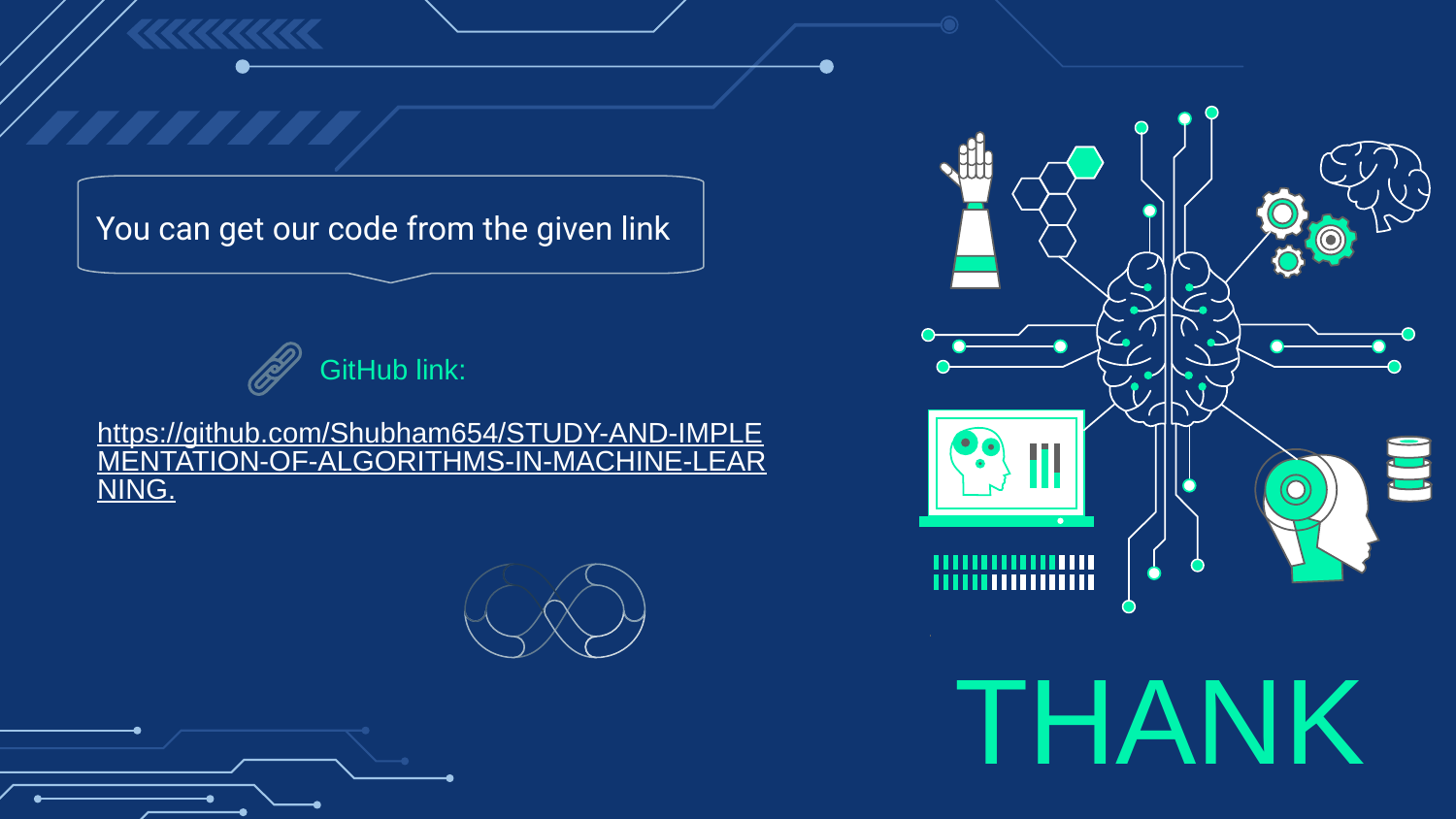

You can get our code from the given link

GitHub link:
https://github.com/Shubham654/STUDY-AND-IMPLEMENTATION-OF-ALGORITHMS-IN-MACHINE-LEARNING.

# THANK you!